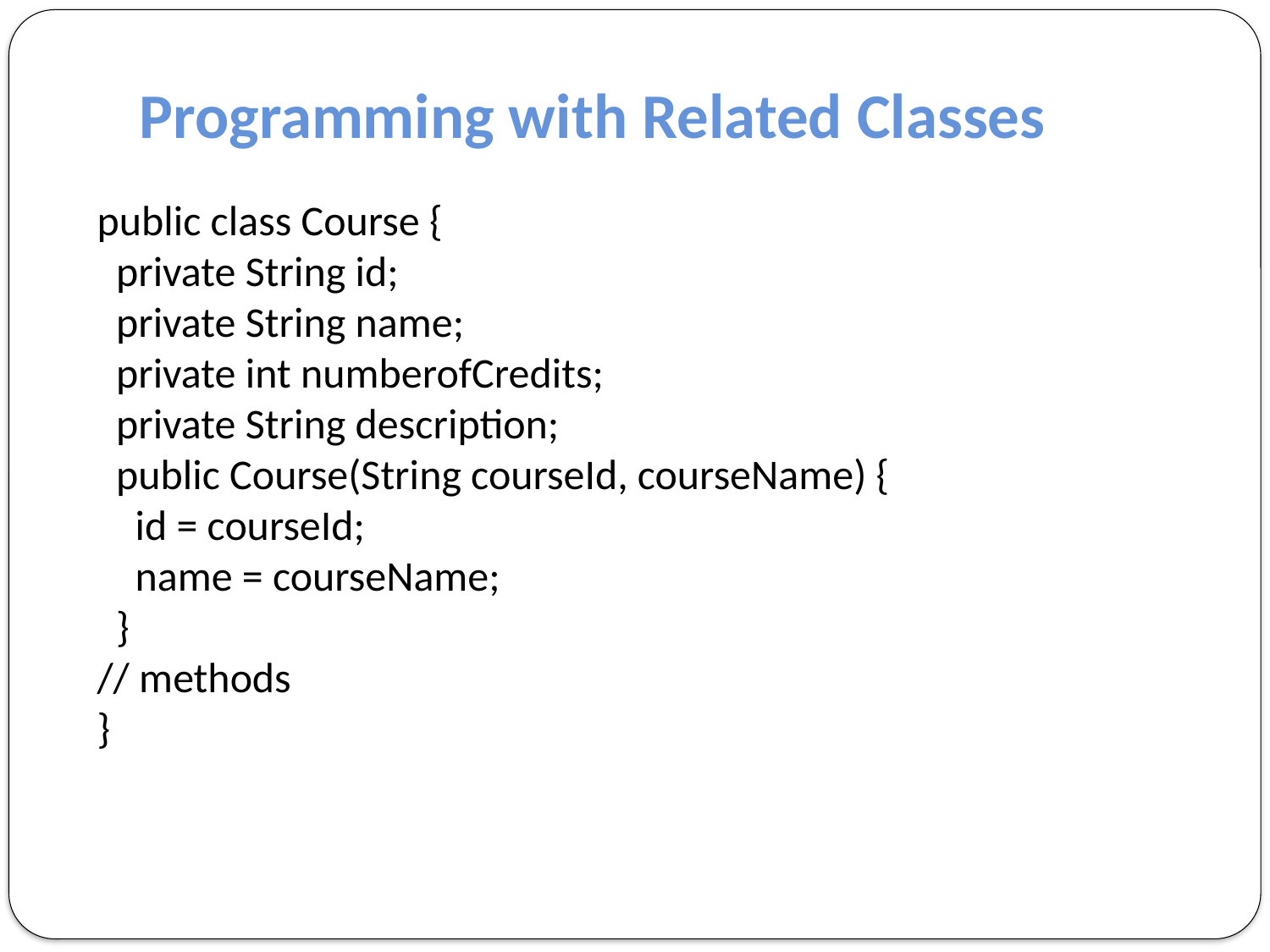

Programming with Related Classes
public class Course {
  private String id;
  private String name;
  private int numberofCredits;
  private String description;
  public Course(String courseId, courseName) {
    id = courseId;
    name = courseName;
  }
// methods
}